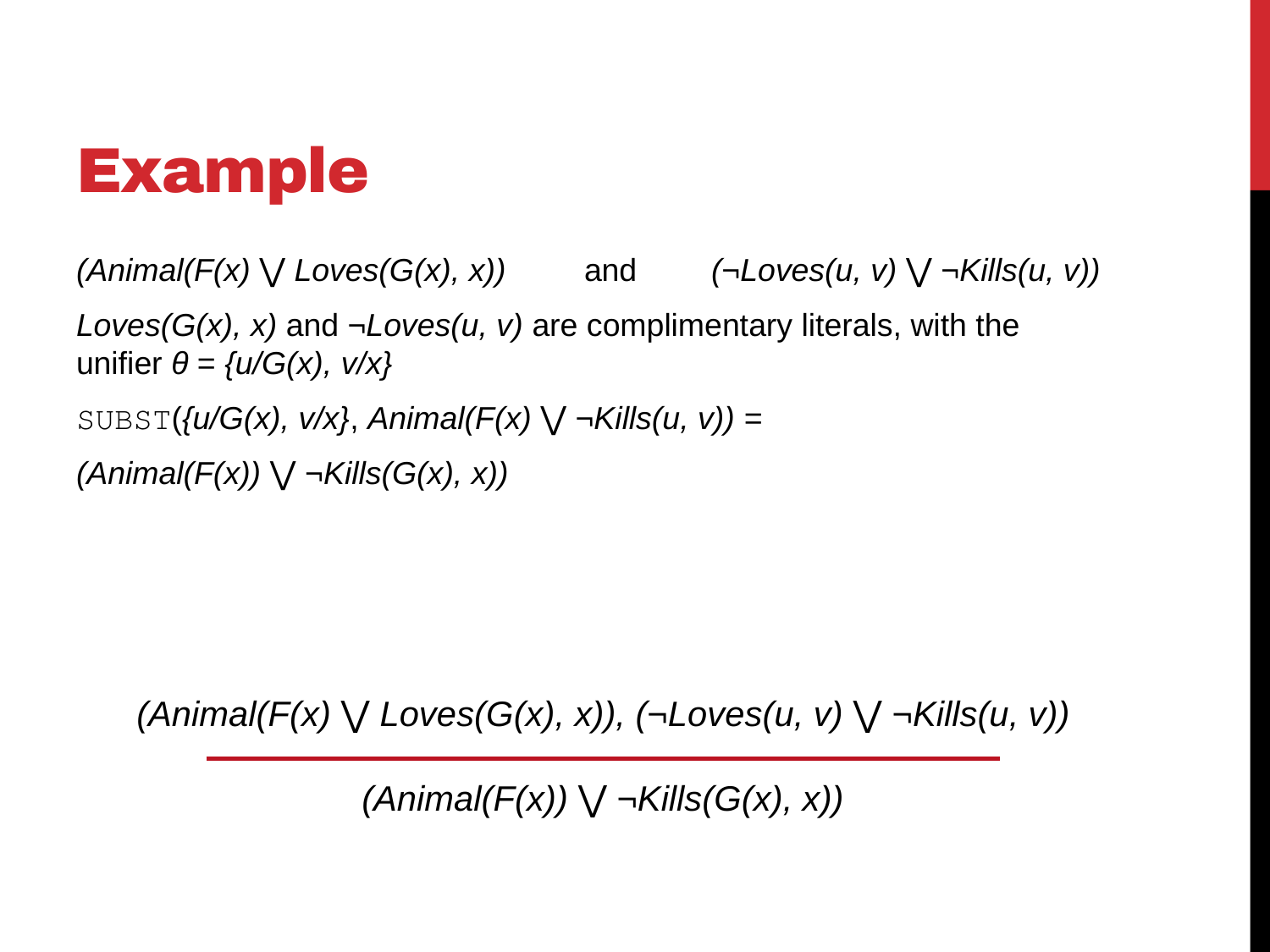

# Example
(Animal(F(x) ⋁ Loves(G(x), x))	and	(¬Loves(u, v) ⋁ ¬Kills(u, v))
Loves(G(x), x) and ¬Loves(u, v) are complimentary literals, with the unifier θ = {u/G(x), v/x}
SUBST({u/G(x), v/x}, Animal(F(x) ⋁ ¬Kills(u, v)) =
(Animal(F(x)) ⋁ ¬Kills(G(x), x))

(Animal(F(x) ⋁ Loves(G(x), x)), (¬Loves(u, v) ⋁ ¬Kills(u, v))

(Animal(F(x)) ⋁ ¬Kills(G(x), x))